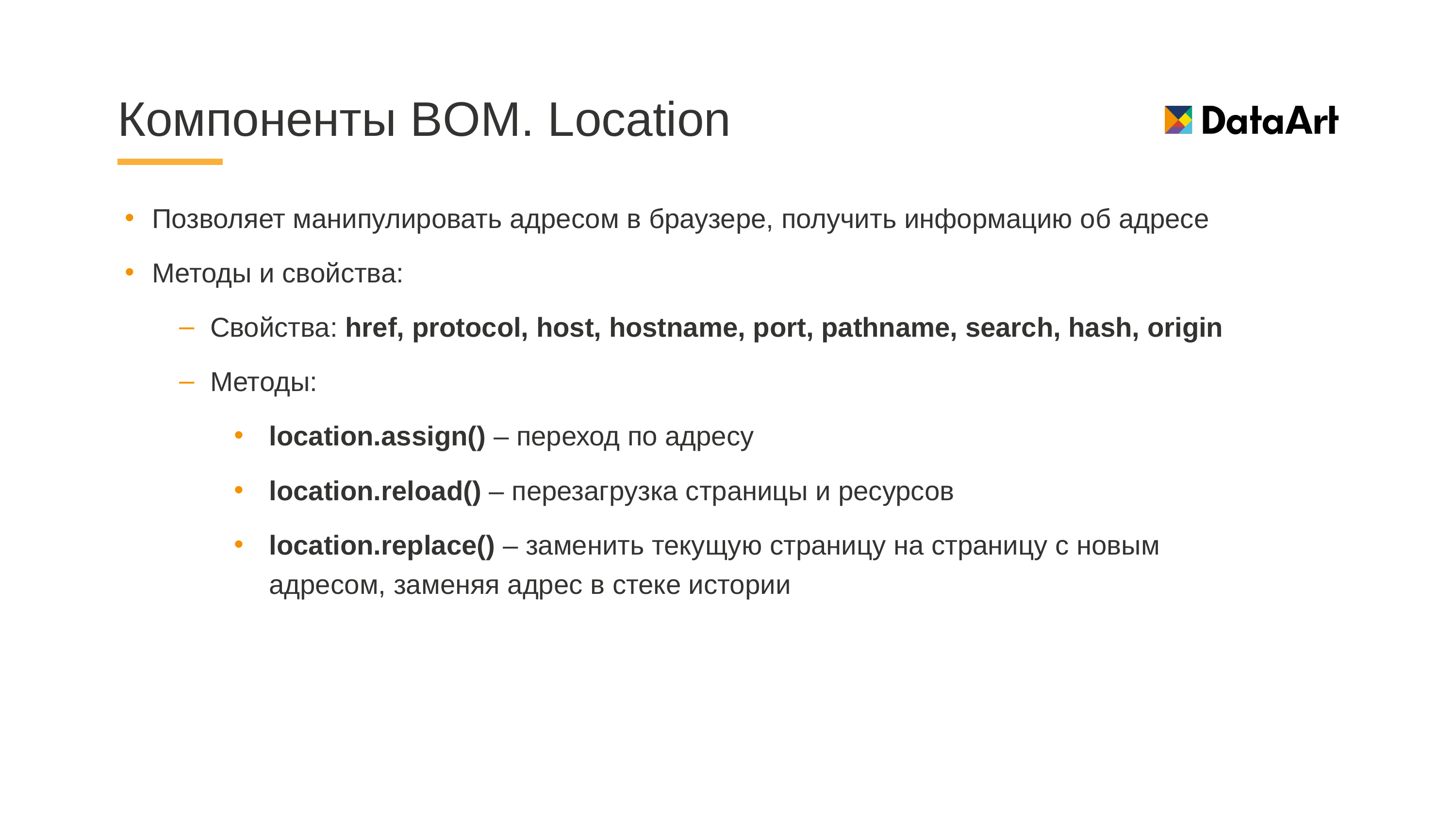

# Компоненты BOM. Location
Позволяет манипулировать адресом в браузере, получить информацию об адресе
Методы и свойства:
Свойства: href, protocol, host, hostname, port, pathname, search, hash, origin
Методы:
location.assign() – переход по адресу
location.reload() – перезагрузка страницы и ресурсов
location.replace() – заменить текущую страницу на страницу с новым адресом, заменяя адрес в стеке истории